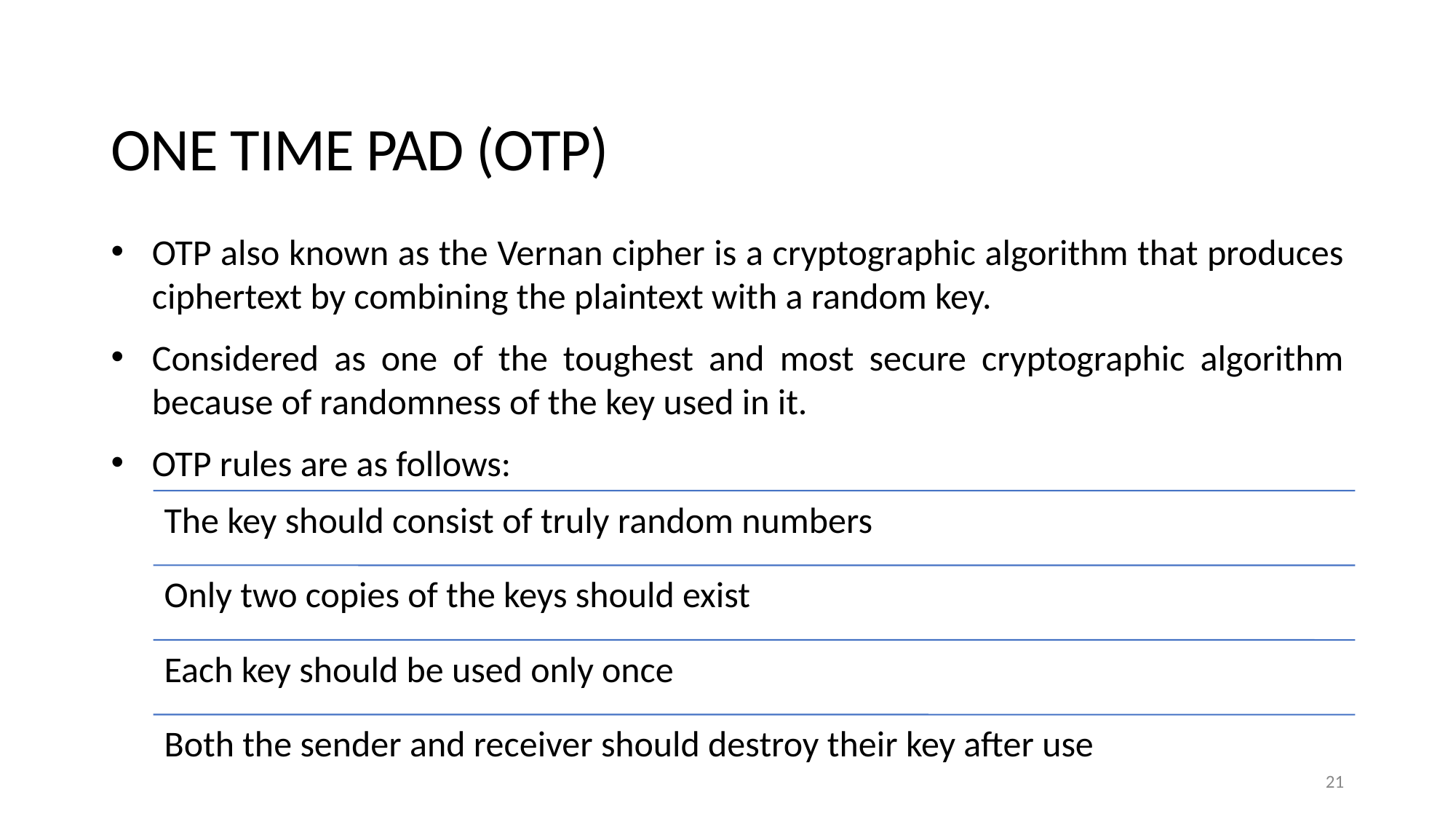

ONE TIME PAD (OTP)
OTP also known as the Vernan cipher is a cryptographic algorithm that produces ciphertext by combining the plaintext with a random key.
Considered as one of the toughest and most secure cryptographic algorithm because of randomness of the key used in it.
OTP rules are as follows:
The key should consist of truly random numbers
Only two copies of the keys should exist
Each key should be used only once
Both the sender and receiver should destroy their key after use
21